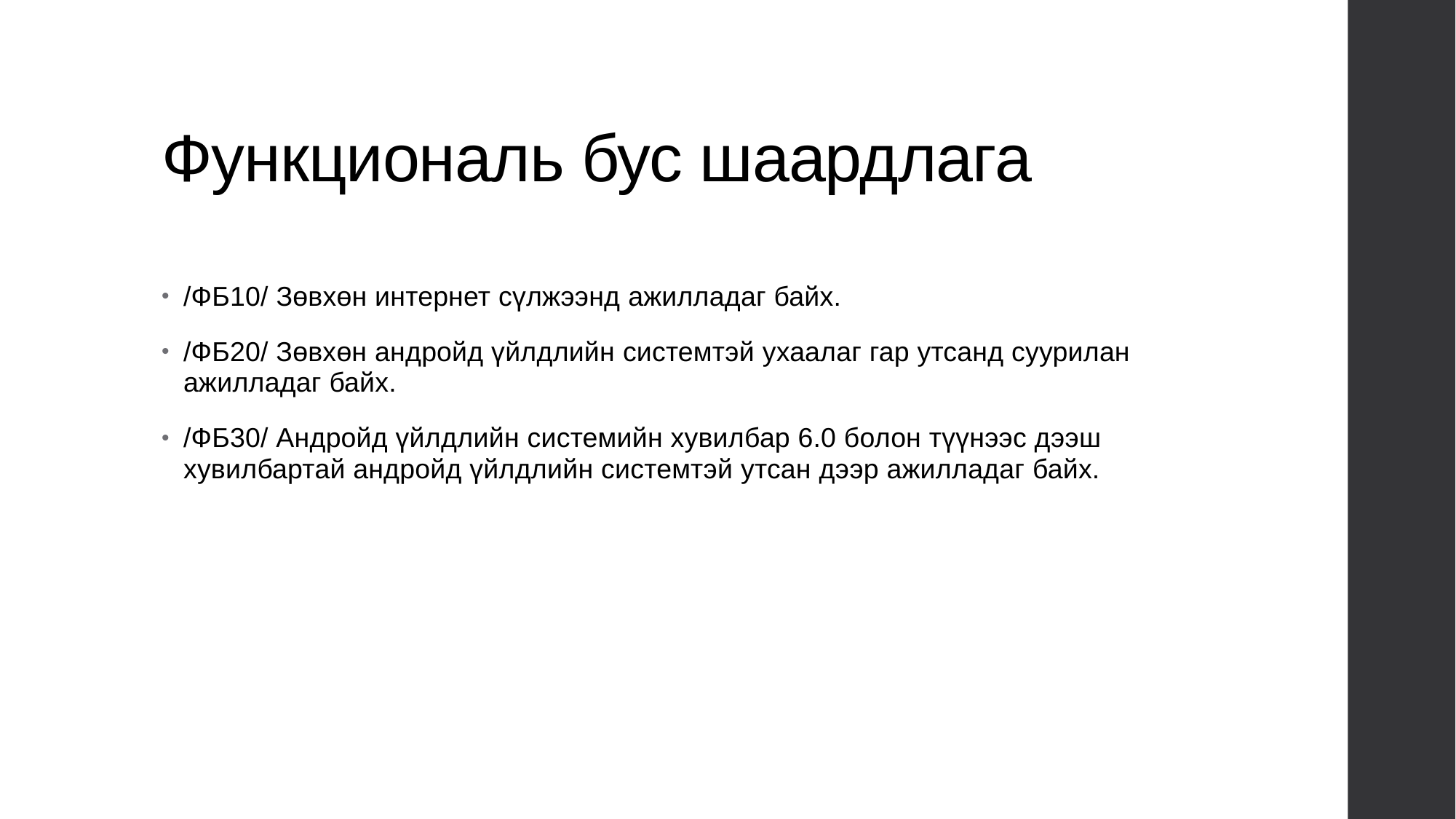

# Функциональ бус шаардлага

/ФБ10/ Зөвхөн интернет сүлжээнд ажилладаг байх.
/ФБ20/ Зөвхөн андройд үйлдлийн системтэй ухаалаг гар утсанд суурилан ажилладаг байх.
/ФБ30/ Андройд үйлдлийн системийн хувилбар 6.0 болон түүнээс дээш хувилбартай андройд үйлдлийн системтэй утсан дээр ажилладаг байх.